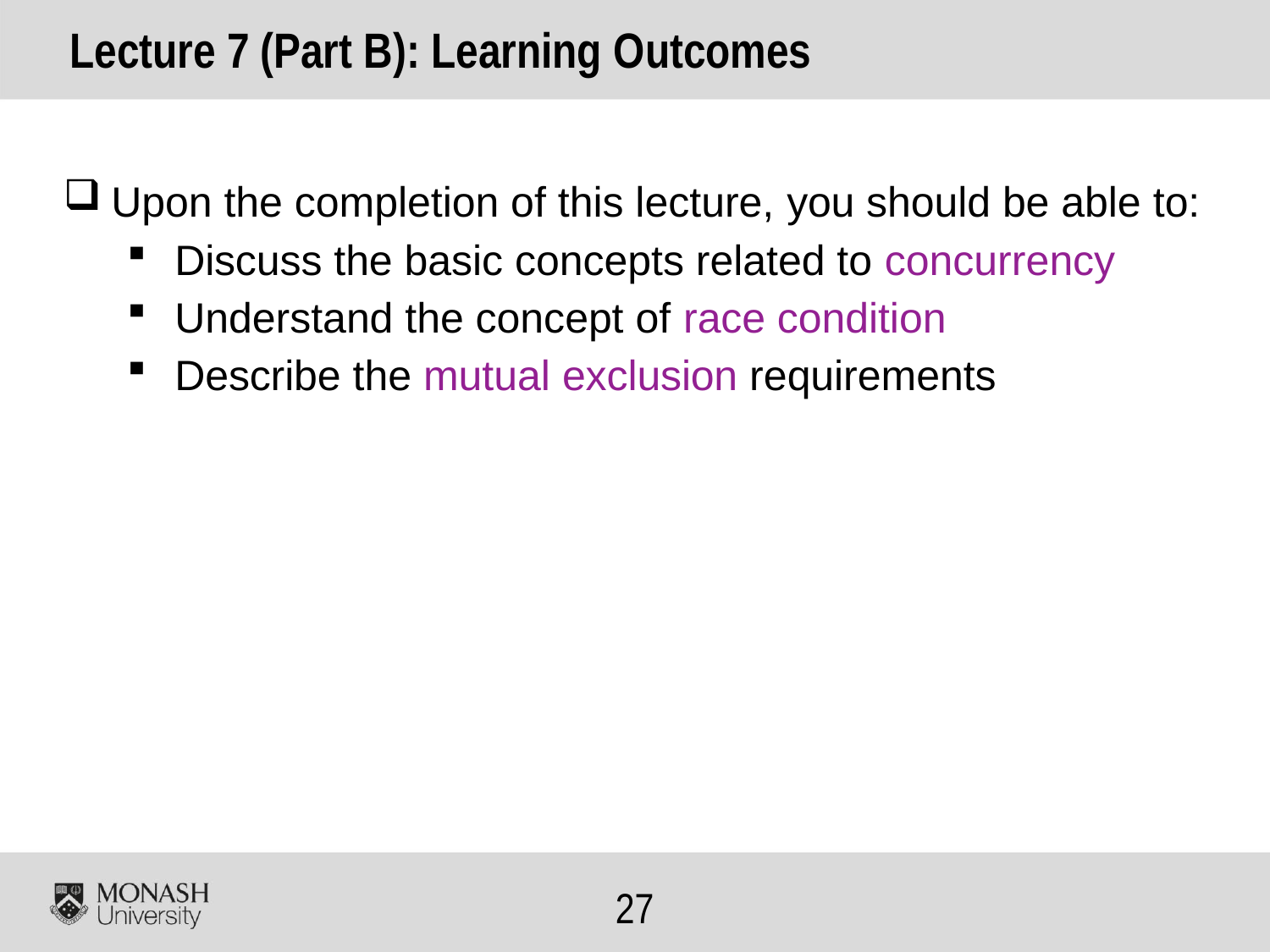

# Lecture 7 (Part B): Learning Outcomes
Upon the completion of this lecture, you should be able to:
Discuss the basic concepts related to concurrency
Understand the concept of race condition
Describe the mutual exclusion requirements
27